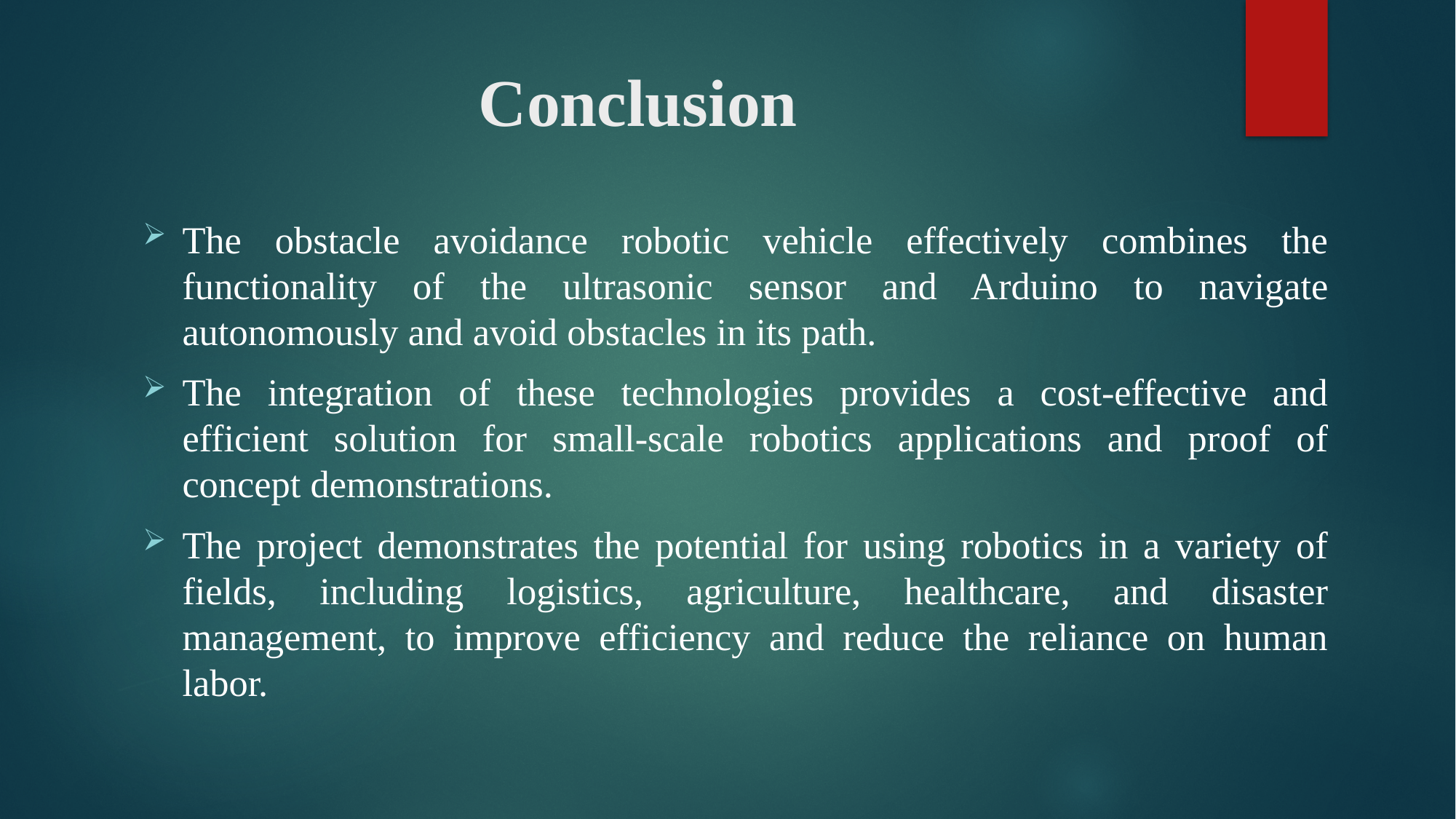

# Conclusion
The obstacle avoidance robotic vehicle effectively combines the functionality of the ultrasonic sensor and Arduino to navigate autonomously and avoid obstacles in its path.
The integration of these technologies provides a cost-effective and efficient solution for small-scale robotics applications and proof of concept demonstrations.
The project demonstrates the potential for using robotics in a variety of fields, including logistics, agriculture, healthcare, and disaster management, to improve efficiency and reduce the reliance on human labor.